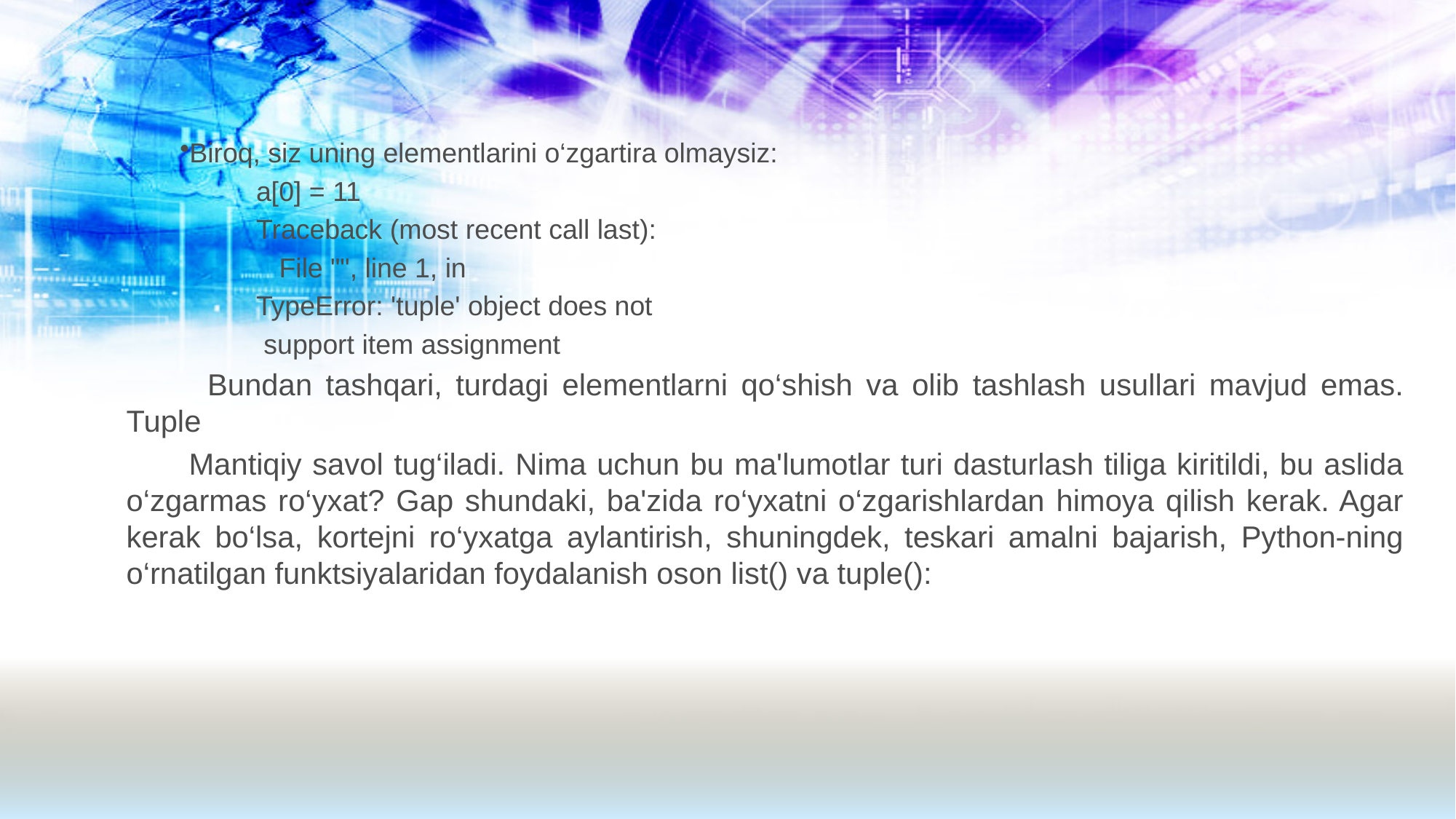

Biroq, siz uning elementlarini o‘zgartira olmaysiz:
                 a[0] = 11
                 Traceback (most recent call last):
                    File "", line 1, in
                 TypeError: 'tuple' object does not
                  support item assignment
      Bundan tashqari, turdagi elementlarni qo‘shish va olib tashlash usullari mavjud emas. Tuple
      Mantiqiy savol tug‘iladi. Nima uchun bu ma'lumotlar turi dasturlash tiliga kiritildi, bu aslida o‘zgarmas ro‘yxat? Gap shundaki, ba'zida ro‘yxatni o‘zgarishlardan himoya qilish kerak. Agar kerak bo‘lsa, kortejni ro‘yxatga aylantirish, shuningdek, teskari amalni bajarish, Python-ning o‘rnatilgan funktsiyalaridan foydalanish oson list() va tuple():